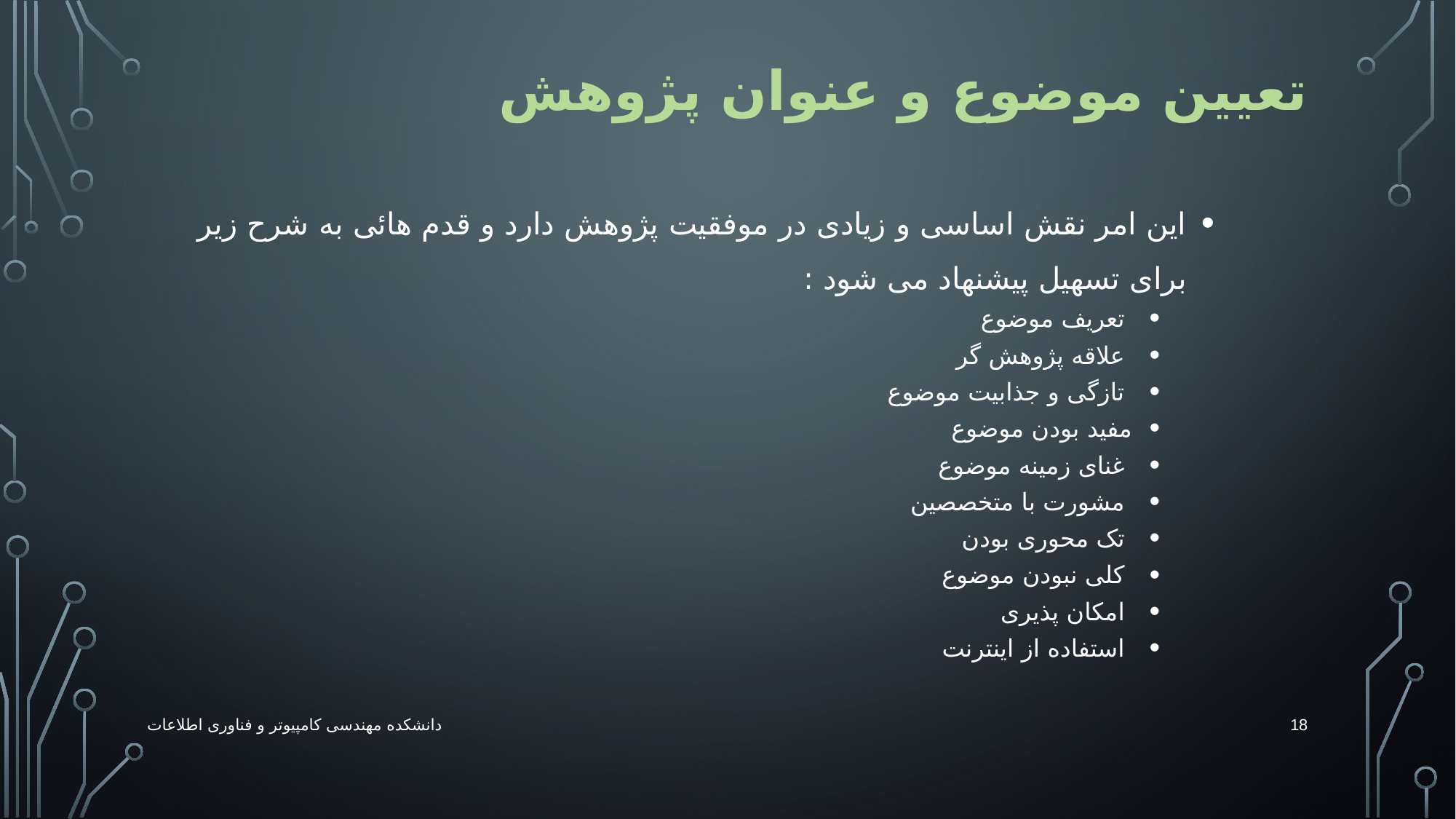

# تعیین موضوع و عنوان پژوهش

این امر نقش اساسی و زیادی در موفقیت پژوهش دارد و قدم هائی به شرح زیر برای تسهیل پیشنهاد می شود :
 تعریف موضوع
 علاقه پژوهش گر
 تازگی و جذابیت موضوع
مفید بودن موضوع
 غنای زمینه موضوع
 مشورت با متخصصین
 تک محوری بودن
 کلی نبودن موضوع
 امکان پذیری
 استفاده از اینترنت

18
دانشکده مهندسی کامپیوتر و فناوری اطلاعات